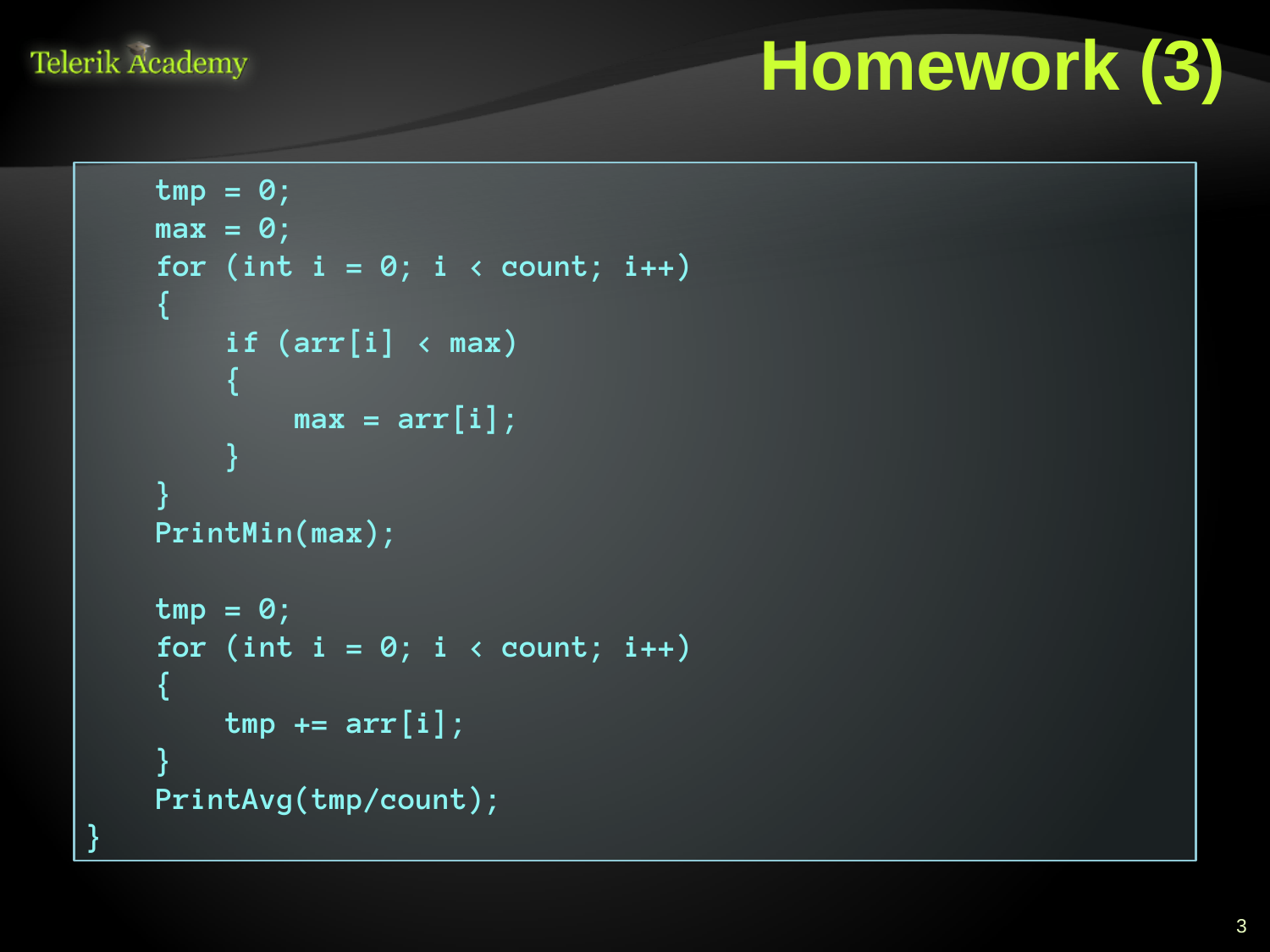

# Homework (3)
    tmp = 0;
    max = 0;
    for (int i = 0; i < count; i++)
    {
        if (arr[i] < max)
        {
            max = arr[i];
        }
    }
    PrintMin(max);

    tmp = 0;
    for (int i = 0; i < count; i++)
    {
        tmp += arr[i];
    }
    PrintAvg(tmp/count);
}
3